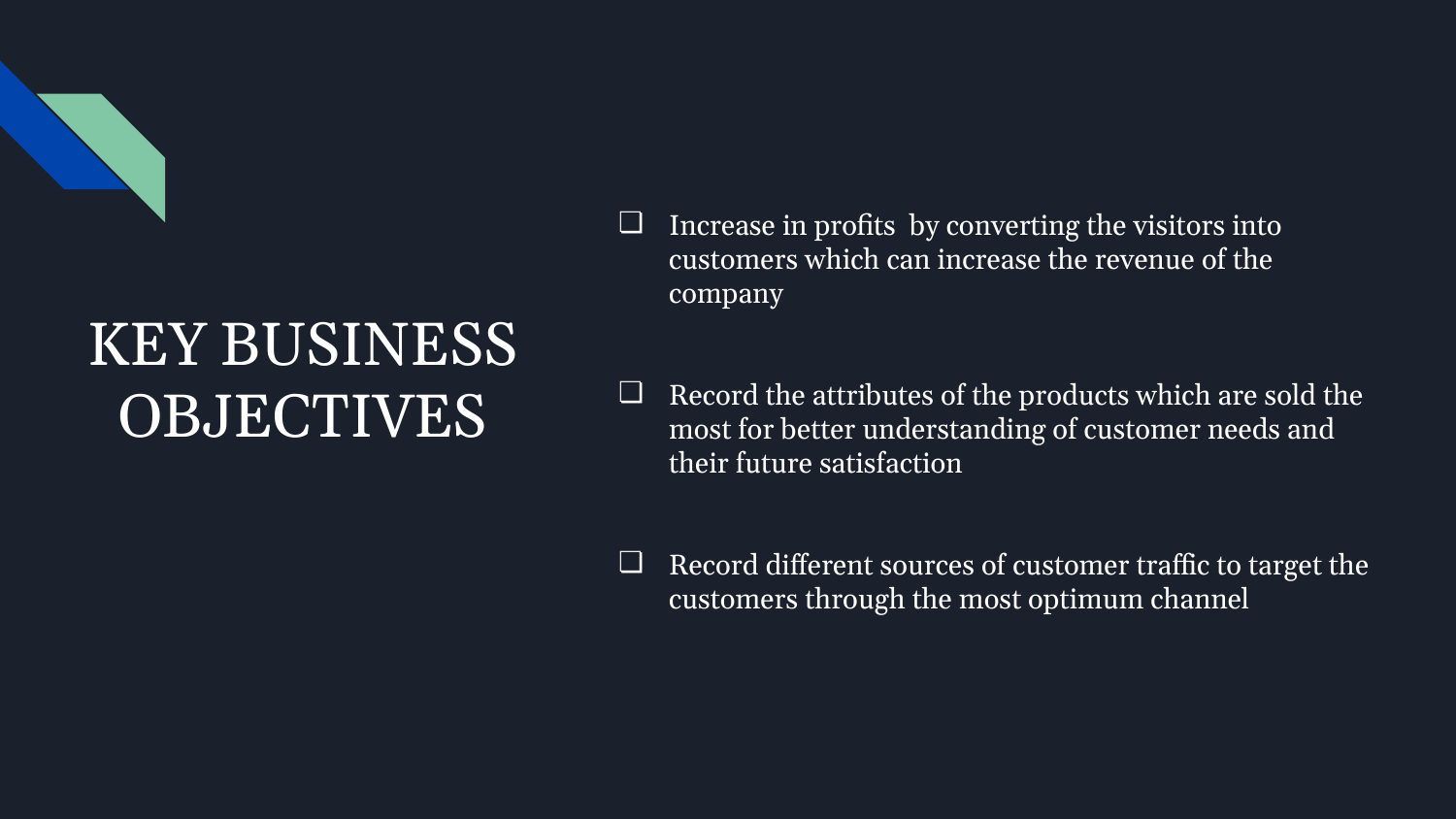

Increase in profits  by converting the visitors into customers which can increase the revenue of the company

Record the attributes of the products which are sold the most for better understanding of customer needs and their future satisfaction

Record different sources of customer traffic to target the customers through the most optimum channel
# KEY BUSINESS OBJECTIVES